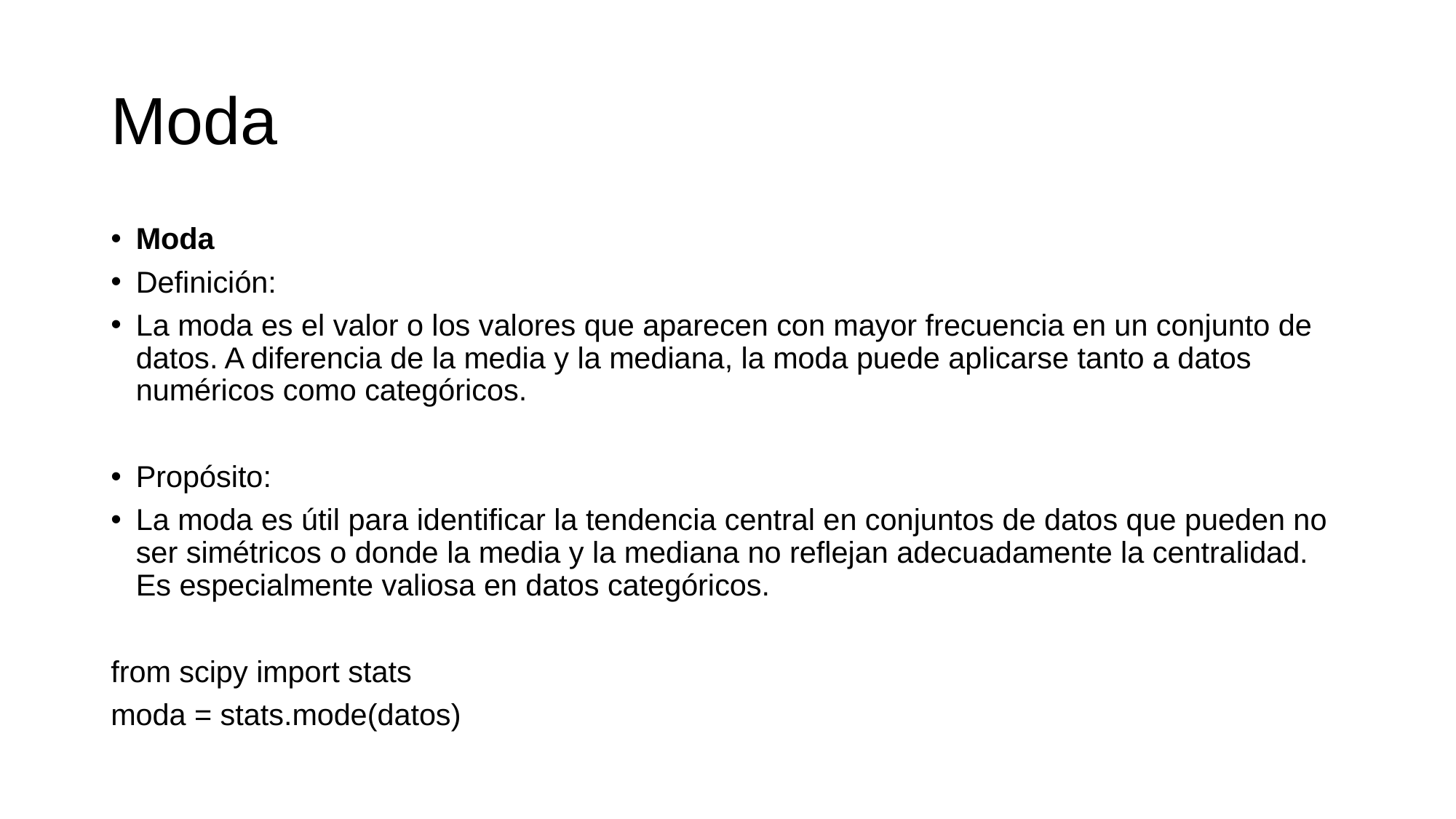

# Moda
Moda
Definición:
La moda es el valor o los valores que aparecen con mayor frecuencia en un conjunto de datos. A diferencia de la media y la mediana, la moda puede aplicarse tanto a datos numéricos como categóricos.

Propósito:
La moda es útil para identificar la tendencia central en conjuntos de datos que pueden no ser simétricos o donde la media y la mediana no reflejan adecuadamente la centralidad. Es especialmente valiosa en datos categóricos.

from scipy import stats
moda = stats.mode(datos)